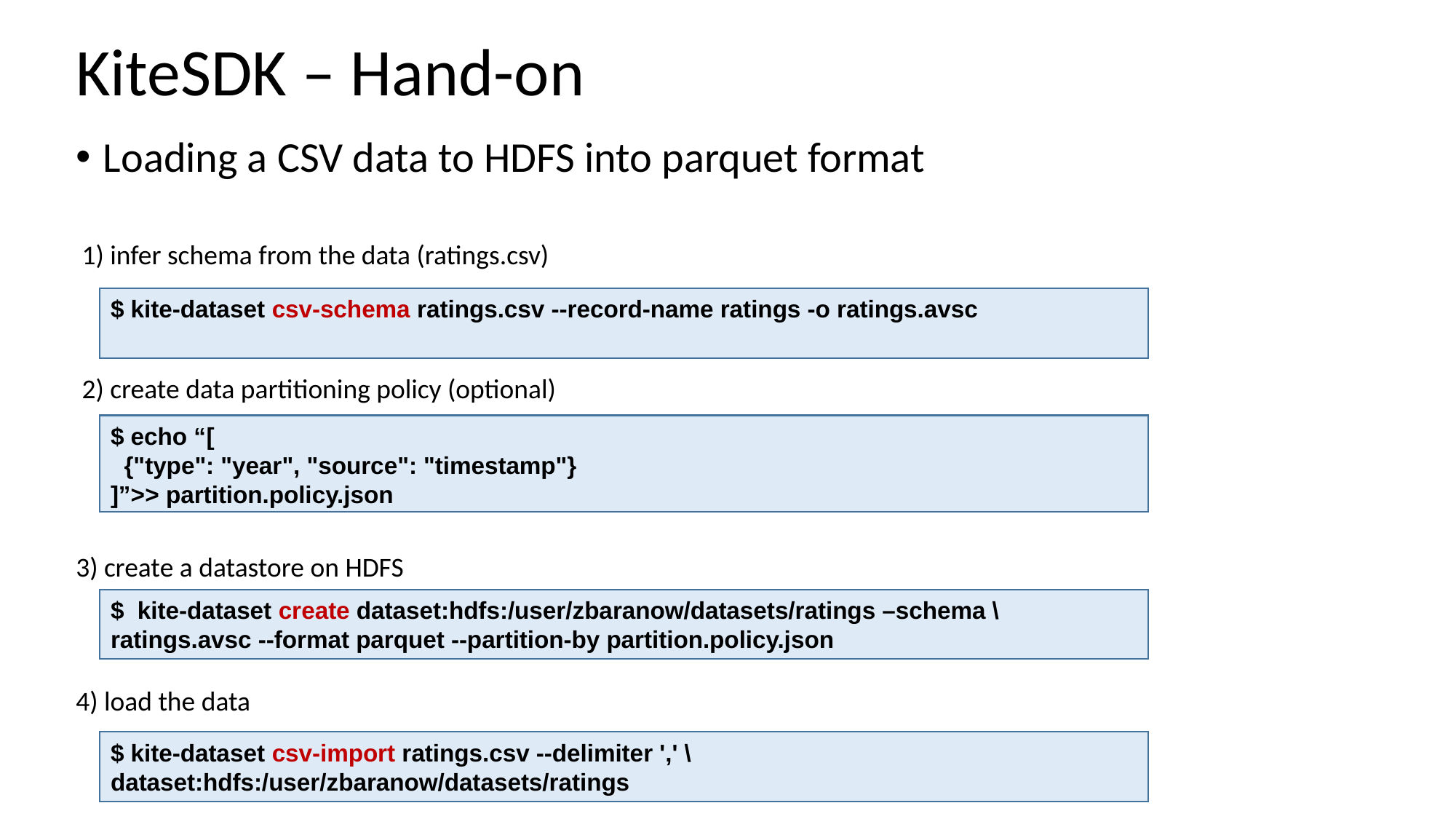

# KiteSDK – Hand-on
Loading a CSV data to HDFS into parquet format

 1) infer schema from the data (ratings.csv)

 2) create data partitioning policy (optional)

3) create a datastore on HDFS

4) load the data

$ kite-dataset csv-schema ratings.csv --record-name ratings -o ratings.avsc

$ echo “[
  {"type": "year", "source": "timestamp"}
]”>> partition.policy.json

$  kite-dataset create dataset:hdfs:/user/zbaranow/datasets/ratings –schema \ ratings.avsc --format parquet --partition-by partition.policy.json
$ kite-dataset csv-import ratings.csv --delimiter ',' \
dataset:hdfs:/user/zbaranow/datasets/ratings